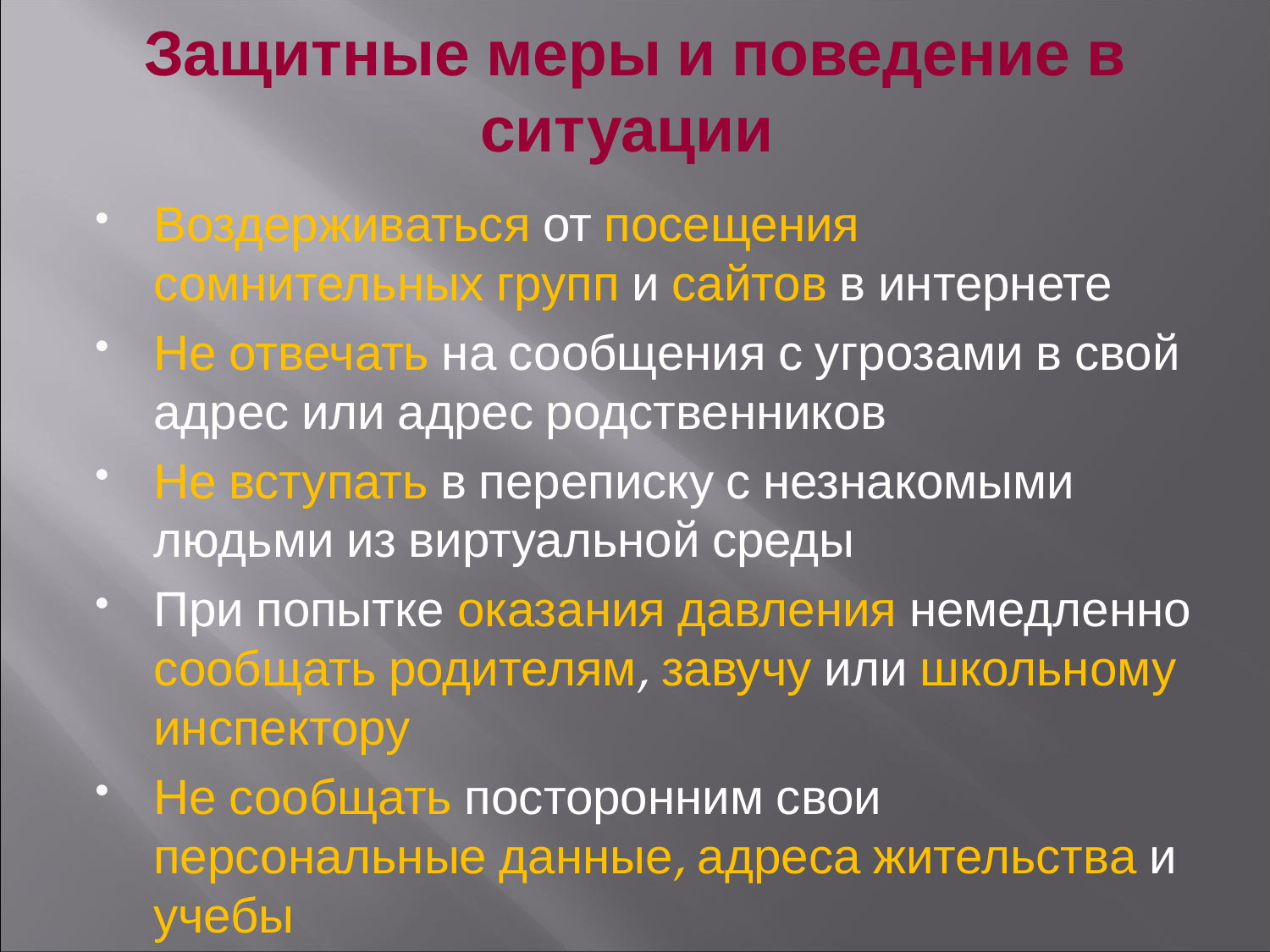

# Защитные меры и поведение в ситуации
Воздерживаться от посещения сомнительных групп и сайтов в интернете
Не отвечать на сообщения с угрозами в свой адрес или адрес родственников
Не вступать в переписку с незнакомыми людьми из виртуальной среды
При попытке оказания давления немедленно сообщать родителям, завучу или школьному инспектору
Не сообщать посторонним свои персональные данные, адреса жительства и учебы